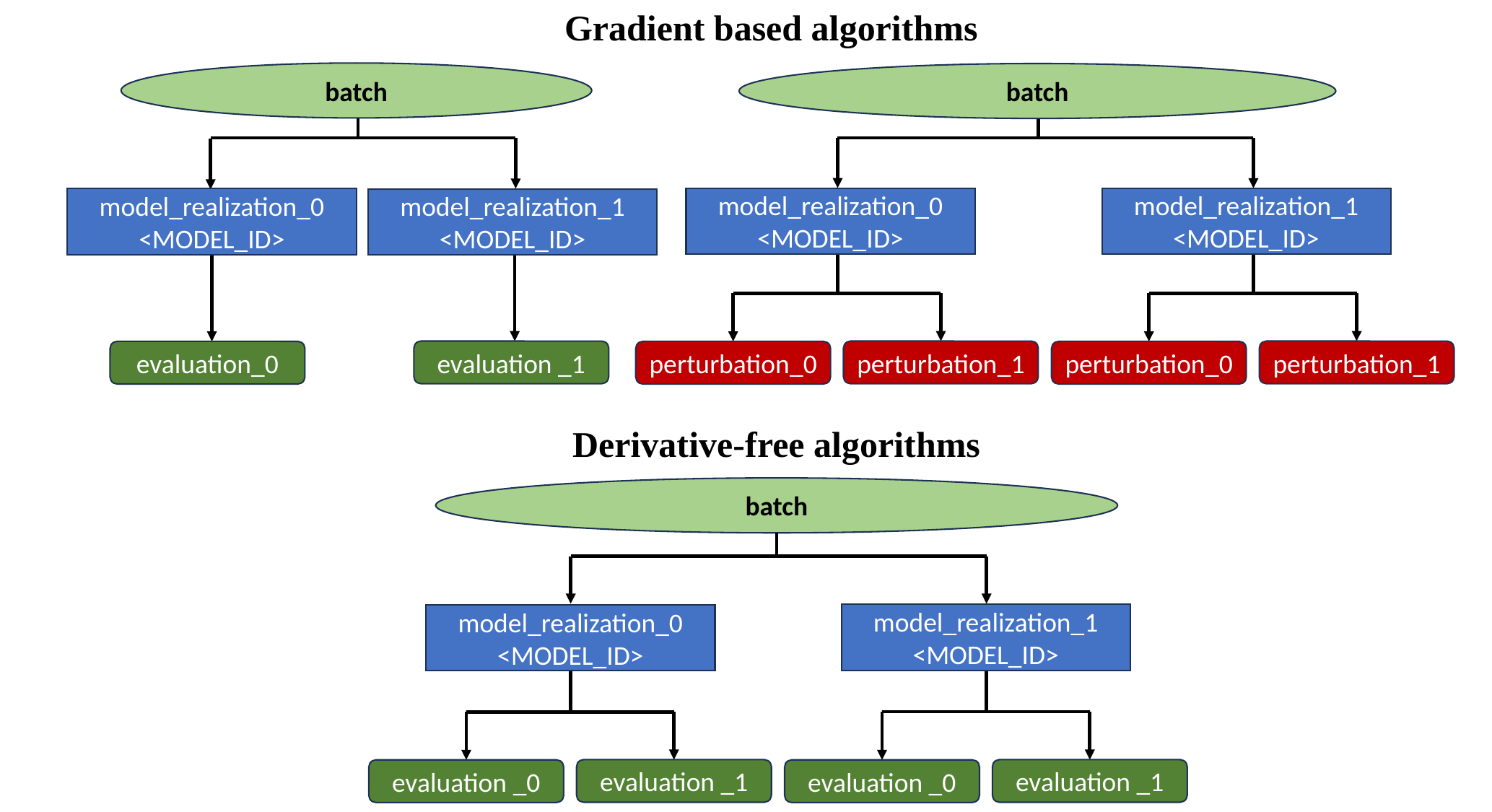

Gradient based algorithms

batch

batch
model_realization_0 <MODEL_ID>
model_realization_1 <MODEL_ID>
model_realization_0 <MODEL_ID>
model_realization_1 <MODEL_ID>
evaluation _1
perturbation_1
perturbation_1
perturbation_0
perturbation_0
evaluation_0
Derivative-free algorithms

batch
model_realization_1 <MODEL_ID>
model_realization_0 <MODEL_ID>
evaluation _1
evaluation _1
evaluation _0
evaluation _0